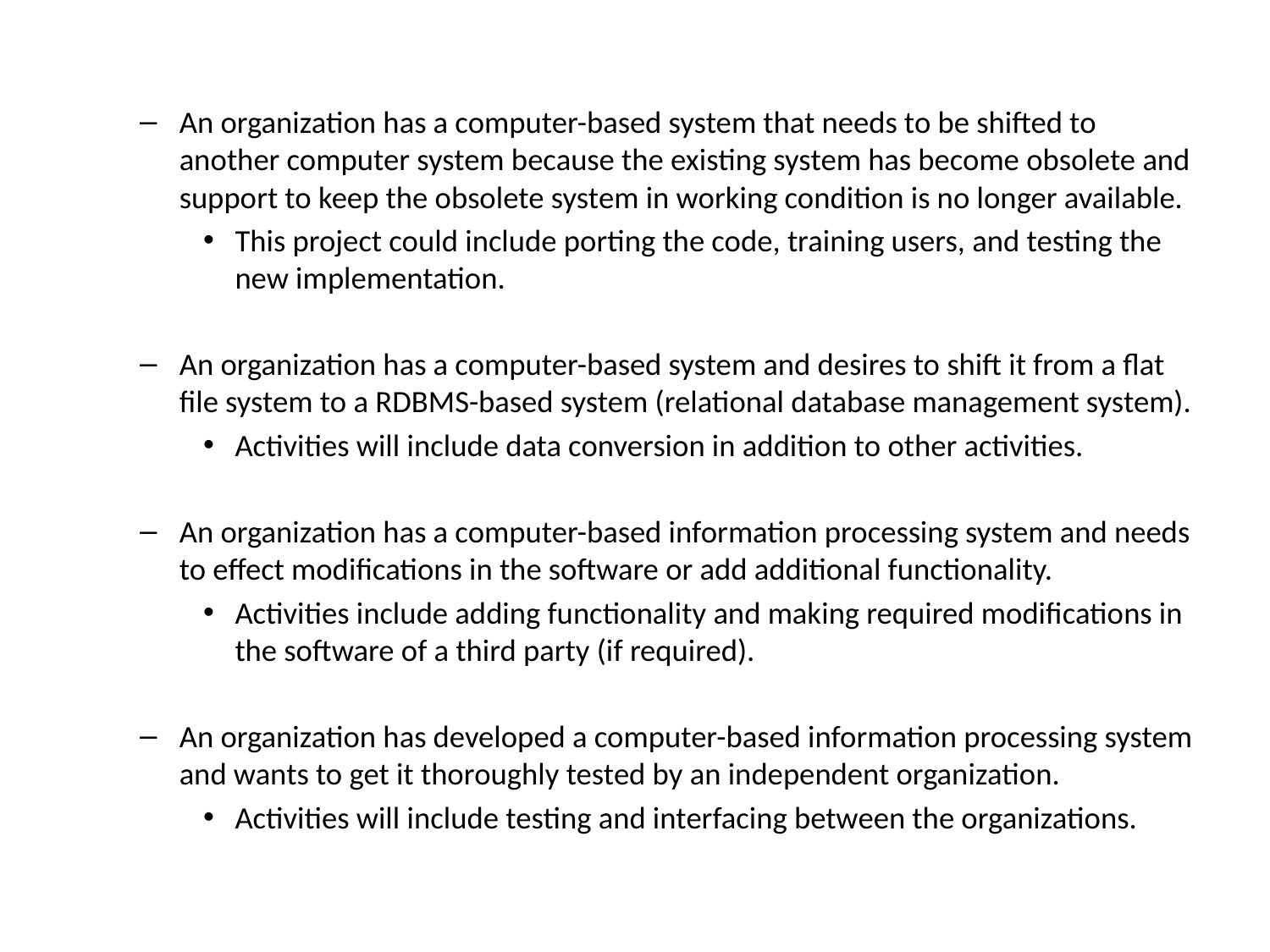

An organization has a computer-based system that needs to be shifted to another computer system because the existing system has become obsolete and support to keep the obsolete system in working condition is no longer available.
This project could include porting the code, training users, and testing the new implementation.

An organization has a computer-based system and desires to shift it from a flat file system to a RDBMS-based system (relational database management system).
Activities will include data conversion in addition to other activities.

An organization has a computer-based information processing system and needs to effect modifications in the software or add additional functionality.
Activities include adding functionality and making required modifications in the software of a third party (if required).

An organization has developed a computer-based information processing system and wants to get it thoroughly tested by an independent organization.
Activities will include testing and interfacing between the organizations.